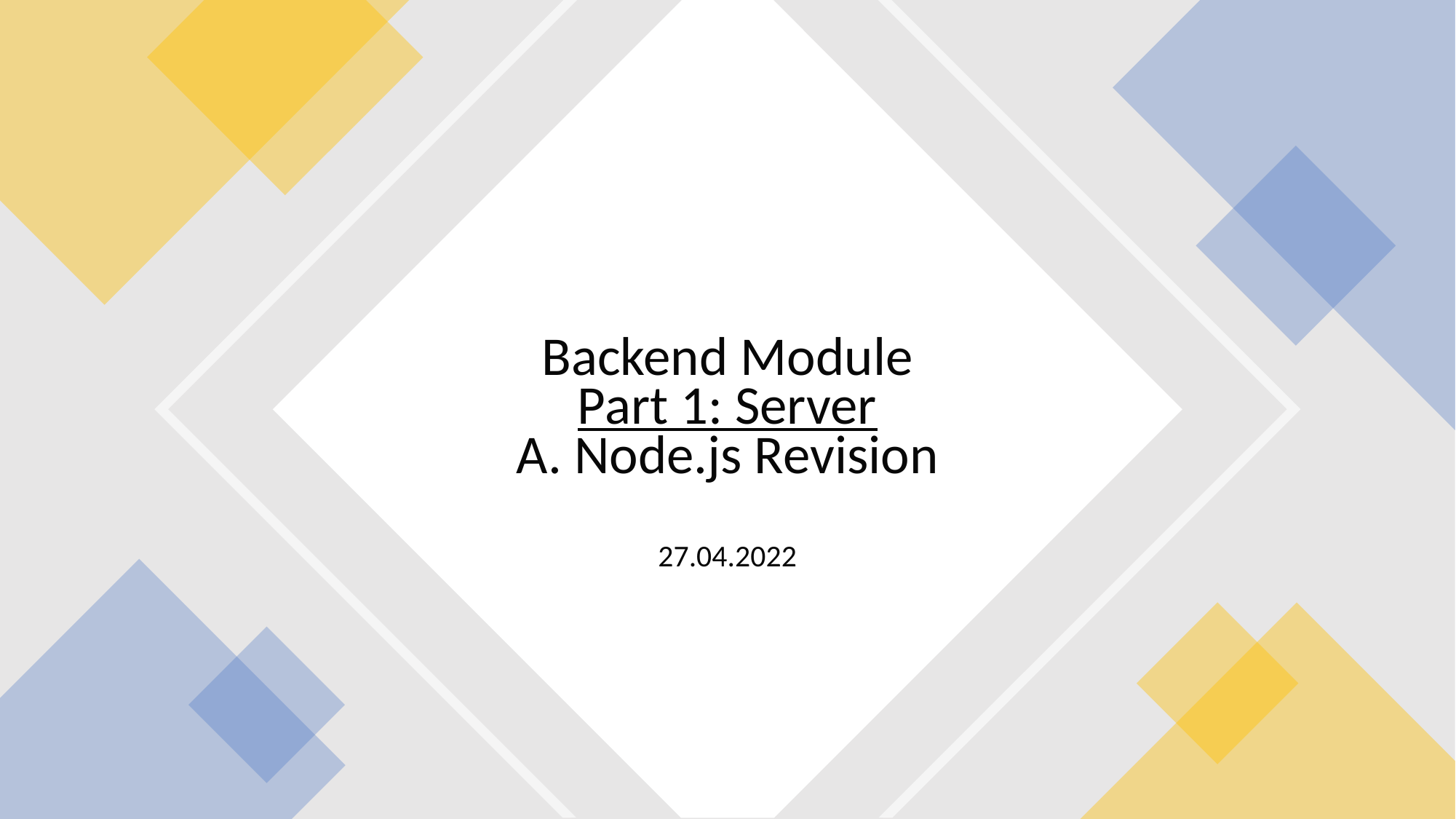

Backend Module
Part 1: Server
A. Node.js Revision
27.04.2022